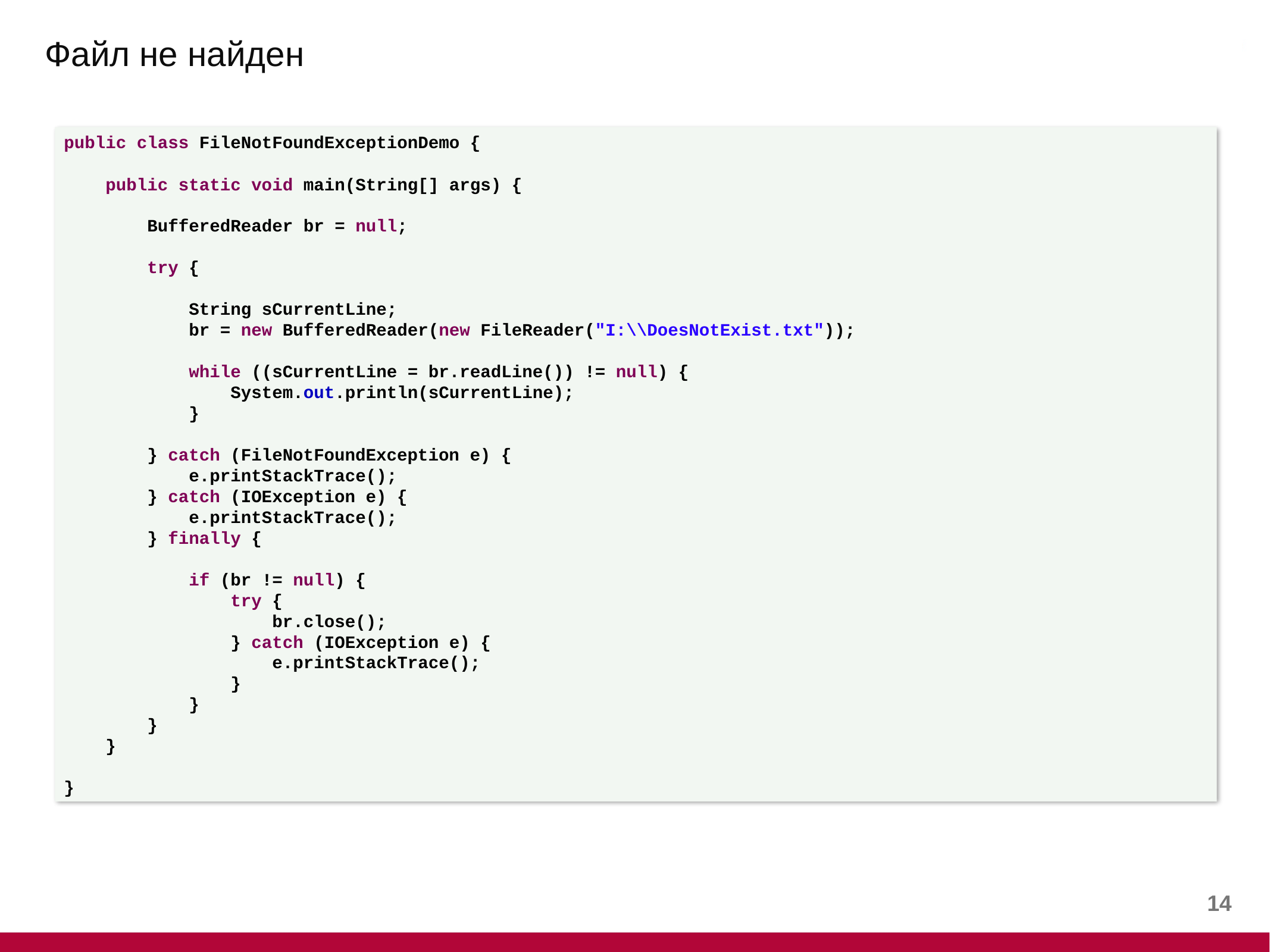

# Файл не найден

public class FileNotFoundExceptionDemo {

    public static void main(String[] args) {

        BufferedReader br = null;

        try {

            String sCurrentLine;
            br = new BufferedReader(new FileReader("I:\\DoesNotExist.txt"));

            while ((sCurrentLine = br.readLine()) != null) {
                System.out.println(sCurrentLine);
            }

        } catch (FileNotFoundException e) {
            e.printStackTrace();
        } catch (IOException e) {
            e.printStackTrace();
        } finally {

            if (br != null) {
                try {
                    br.close();
                } catch (IOException e) {
                    e.printStackTrace();
                }
            }
        }
    }

}
14